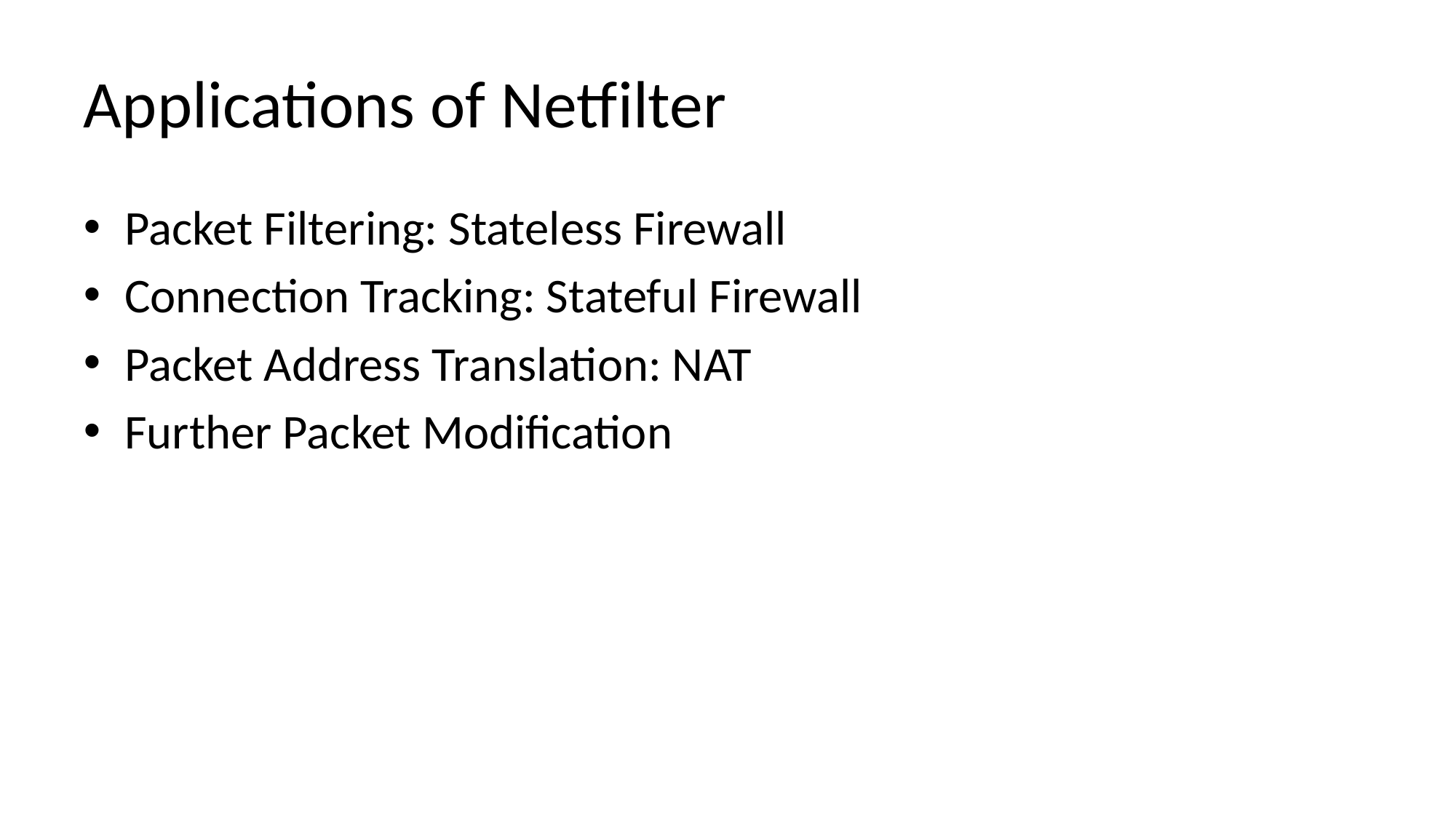

# Applications of Netfilter
Packet Filtering: Stateless Firewall
Connection Tracking: Stateful Firewall
Packet Address Translation: NAT
Further Packet Modification